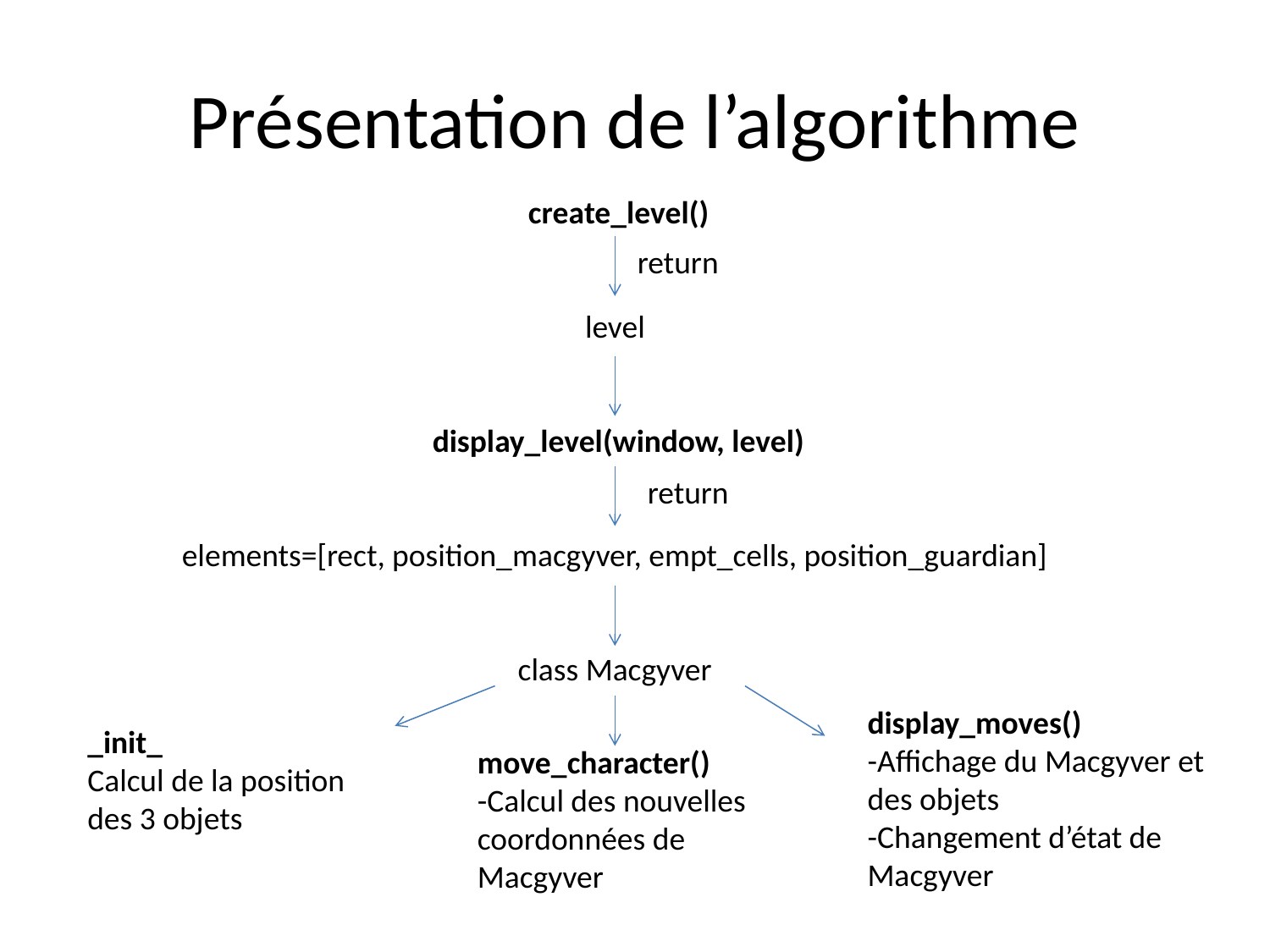

# Présentation de l’algorithme
 create_level()

level

 display_level(window, level)

elements=[rect, position_macgyver, empt_cells, position_guardian]

class Macgyver

return
return
display_moves()
-Affichage du Macgyver et des objets
-Changement d’état de Macgyver
_init_
Calcul de la position des 3 objets
move_character()
-Calcul des nouvelles coordonnées de Macgyver